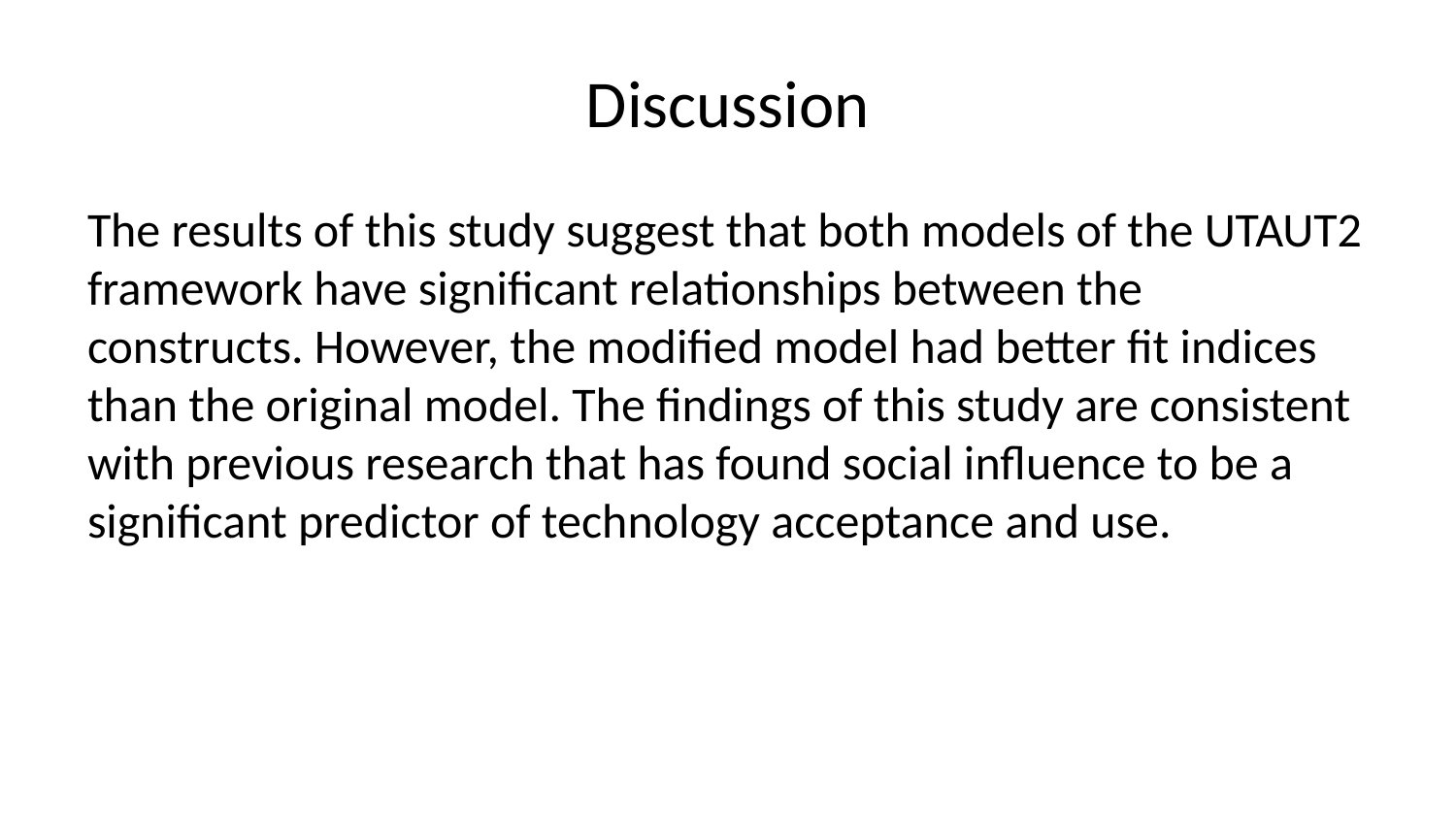

# Discussion
The results of this study suggest that both models of the UTAUT2 framework have significant relationships between the constructs. However, the modified model had better fit indices than the original model. The findings of this study are consistent with previous research that has found social influence to be a significant predictor of technology acceptance and use.